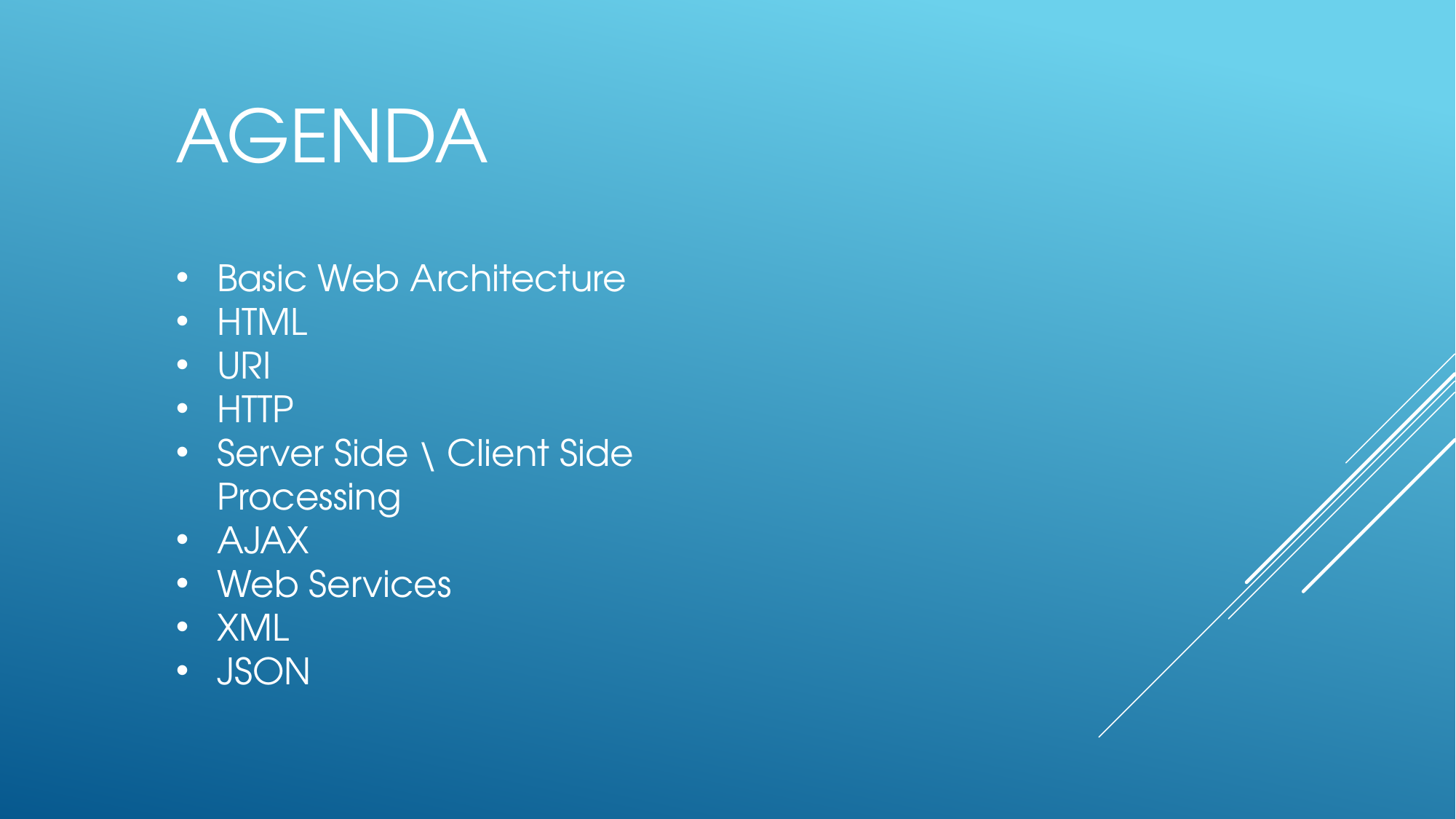

AGENDA

Basic Web Architecture
HTML
URI
HTTP
Server Side \ Client Side Processing
AJAX
Web Services
XML
JSON